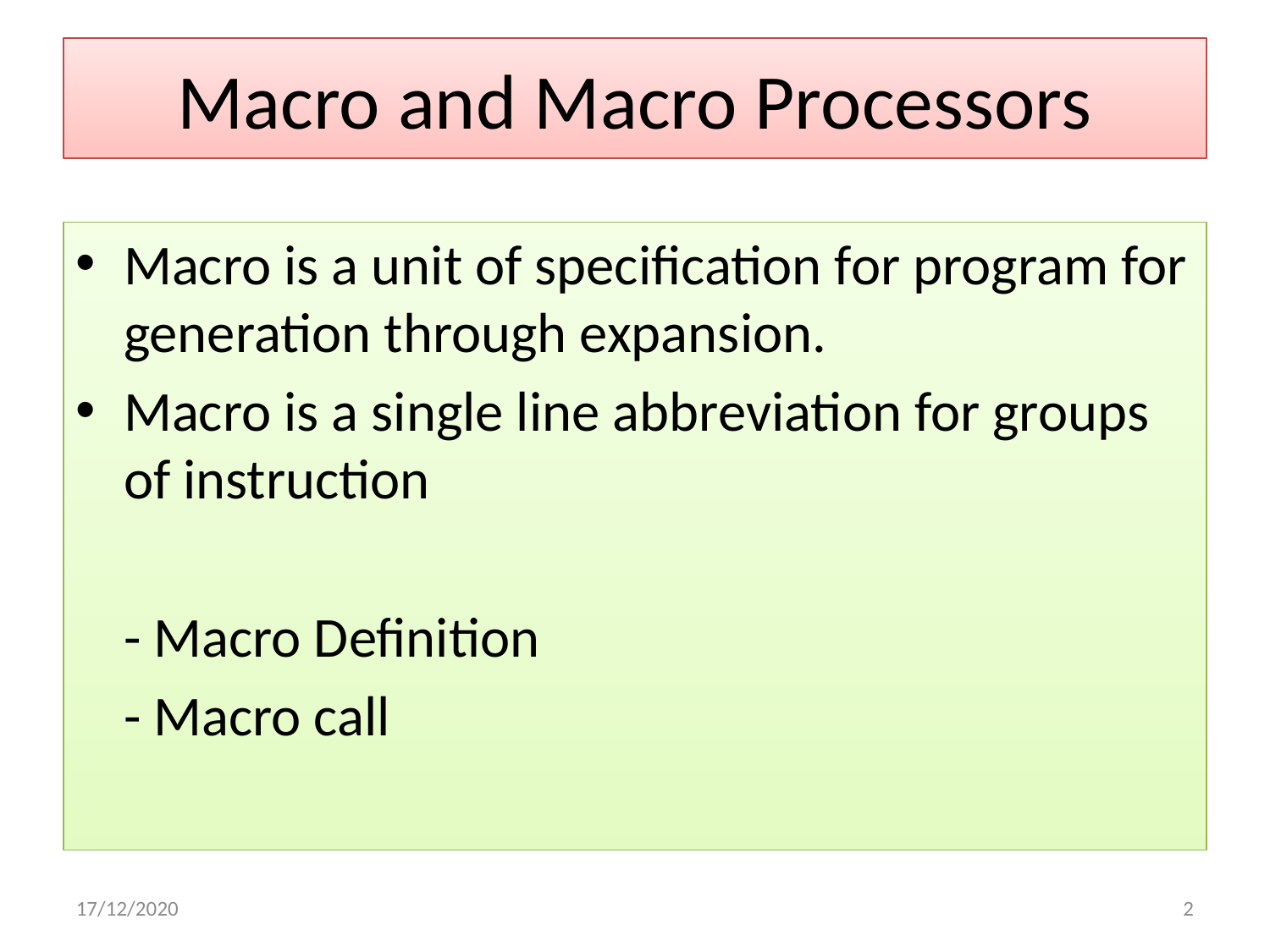

Macro and Macro Processors
Macro is a unit of specification for program for generation through expansion.
Macro is a single line abbreviation for groups of instruction

	- Macro Definition
	- Macro call
17/12/2020
2